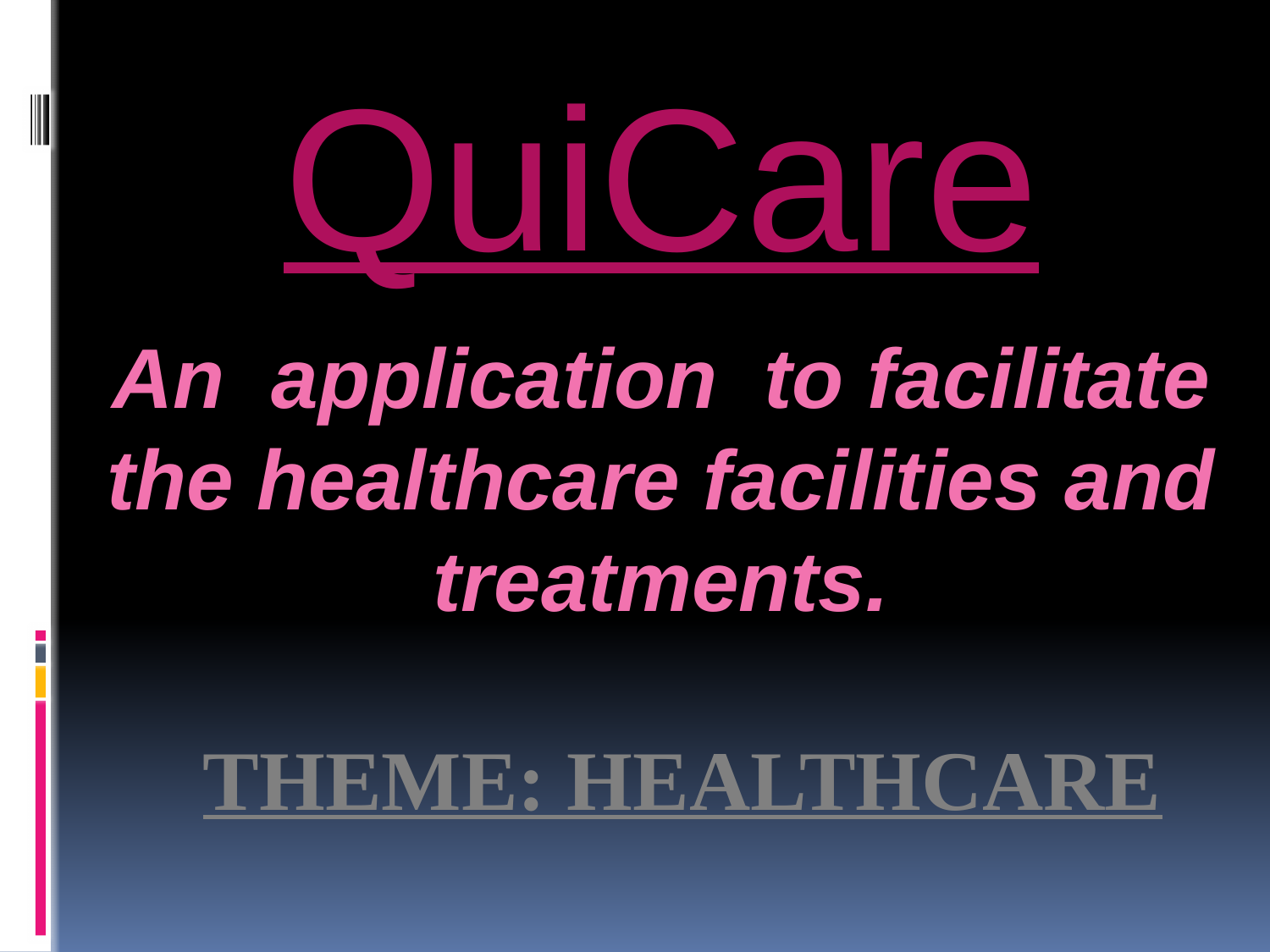

QuiCare
An  application  to facilitate the healthcare facilities and treatments.
THEME: HEALTHCARE